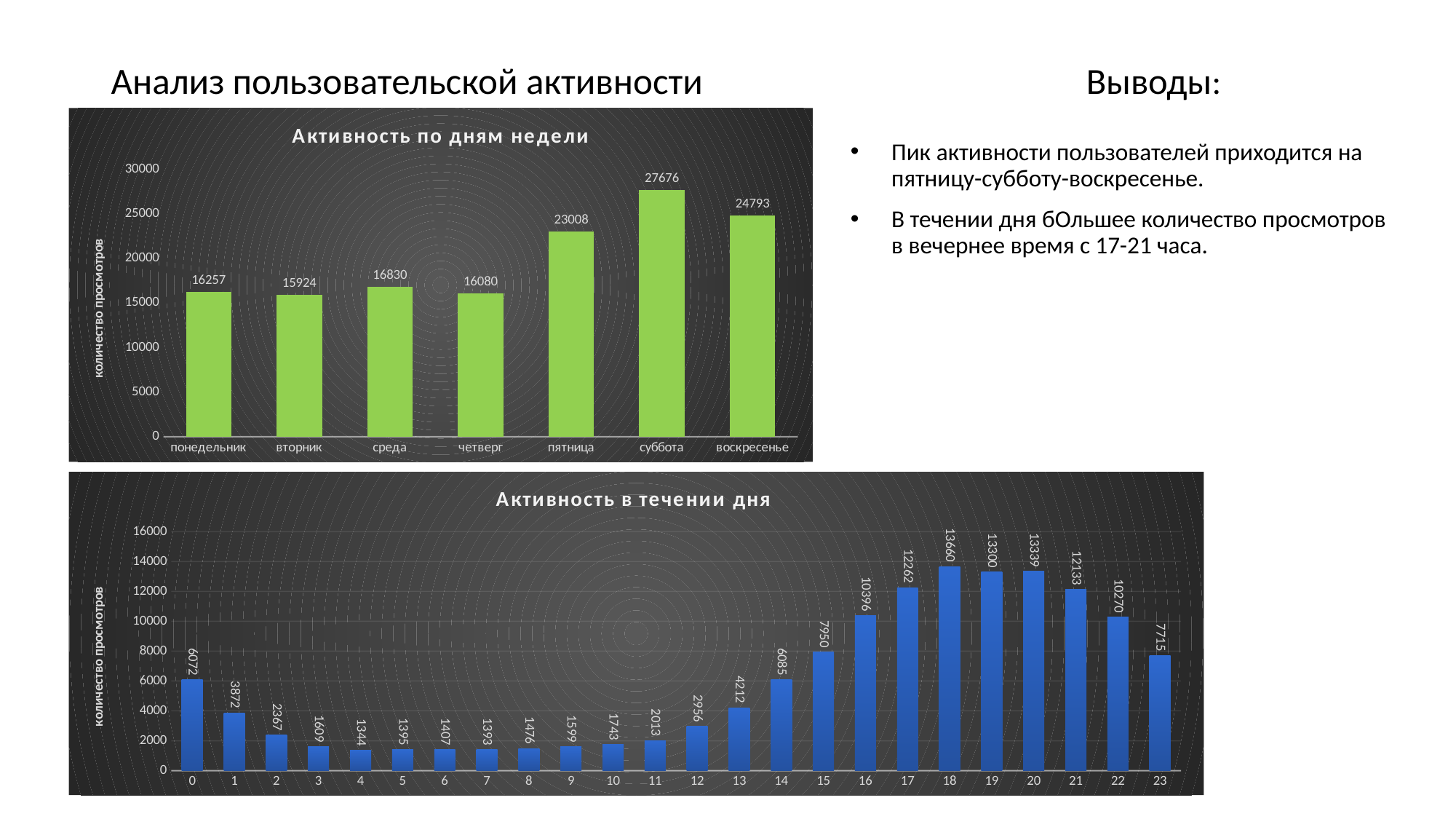

# Анализ пользовательской активности
Выводы:

### Chart: Активность по дням недели

| Category | Итог |
|---|---|
| понедельник | 16257.0 |
| вторник | 15924.0 |
| среда | 16830.0 |
| четверг | 16080.0 |
| пятница | 23008.0 |
| суббота | 27676.0 |
| воскресенье | 24793.0 |
Пик активности пользователей приходится на пятницу-субботу-воскресенье.
В течении дня бОльшее количество просмотров в вечернее время с 17-21 часа.

### Chart: Активность в течении дня

| Category | Итог |
|---|---|
| 0 | 6072.0 |
| 1 | 3872.0 |
| 2 | 2367.0 |
| 3 | 1609.0 |
| 4 | 1344.0 |
| 5 | 1395.0 |
| 6 | 1407.0 |
| 7 | 1393.0 |
| 8 | 1476.0 |
| 9 | 1599.0 |
| 10 | 1743.0 |
| 11 | 2013.0 |
| 12 | 2956.0 |
| 13 | 4212.0 |
| 14 | 6085.0 |
| 15 | 7950.0 |
| 16 | 10396.0 |
| 17 | 12262.0 |
| 18 | 13660.0 |
| 19 | 13300.0 |
| 20 | 13339.0 |
| 21 | 12133.0 |
| 22 | 10270.0 |
| 23 | 7715.0 |